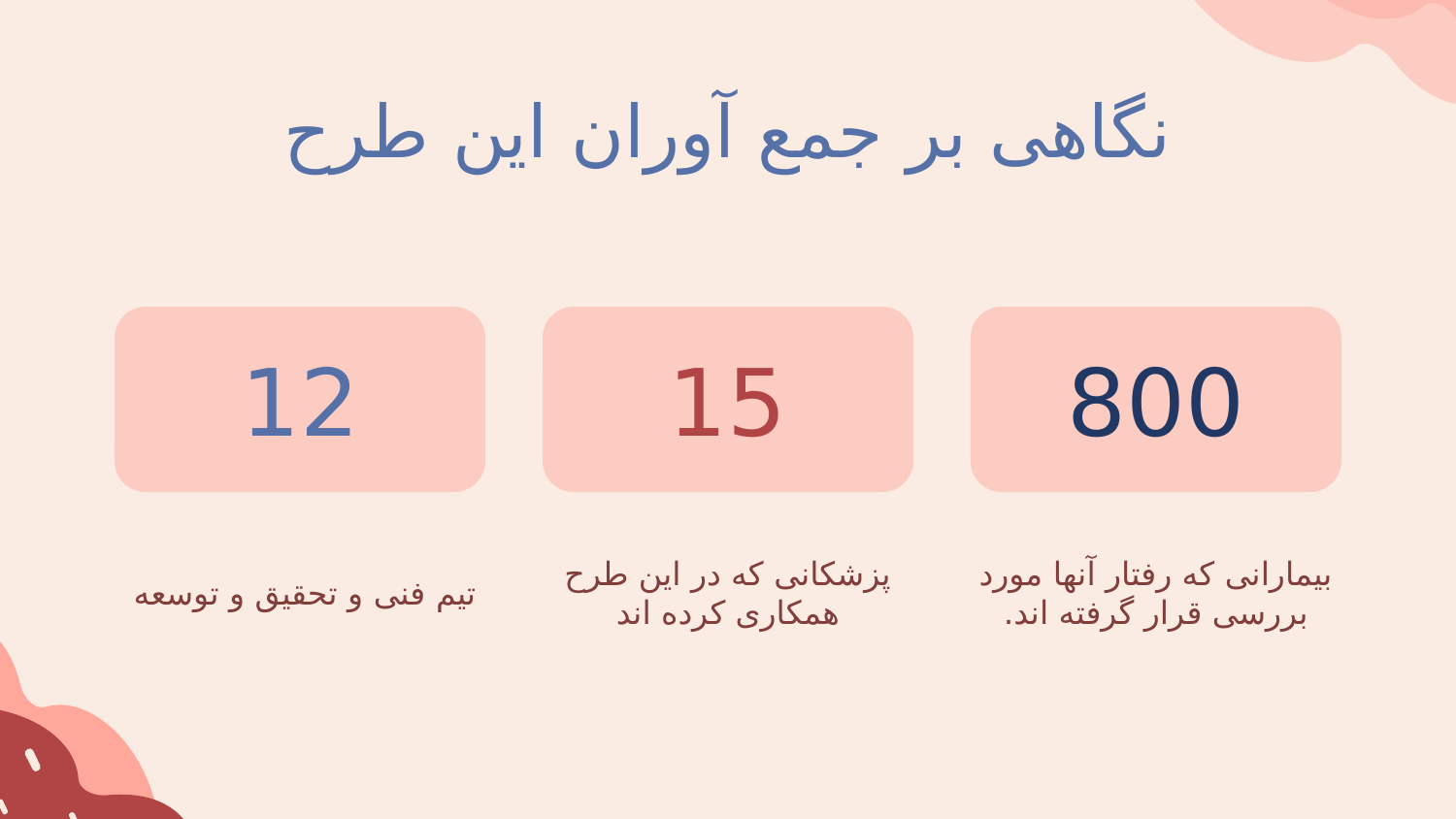

نگاهی بر جمع آوران این طرح

# 12
15
800
تیم فنی و تحقیق و توسعه
پزشکانی که در این طرح همکاری کرده اند
بیمارانی که رفتار آنها مورد بررسی قرار گرفته اند.